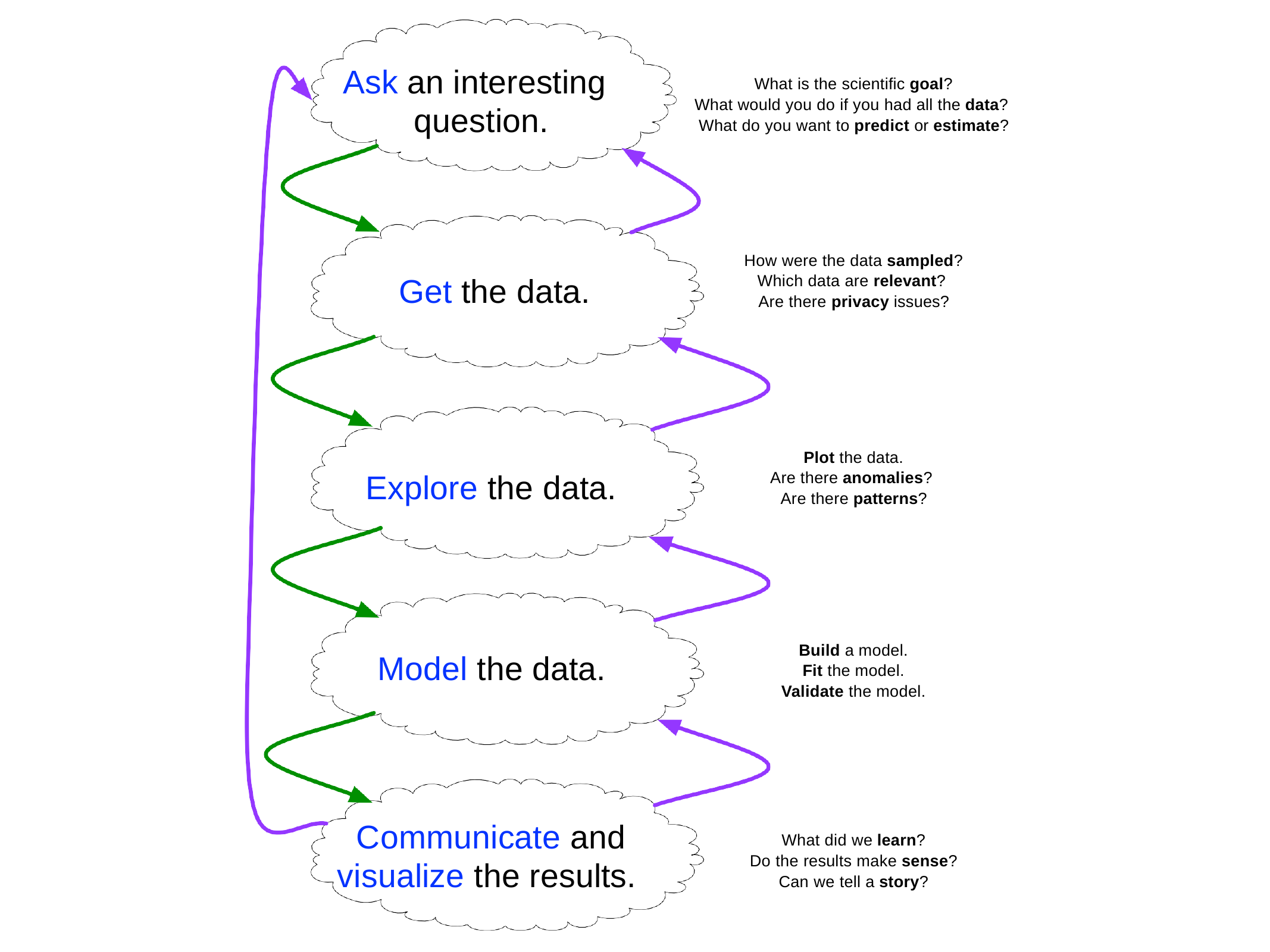

Ask an interesting  question.
What is the scientific goal?
What would you do if you had all the data?  What do you want to predict or estimate?
How were the data sampled?
Which data are relevant?  Are there privacy issues?
Get the data.
Plot the data.
Are there anomalies?  Are there patterns?
Explore the data.
Build a model.
Fit the model.
Validate the model.
Model the data.
Communicate and  visualize the results.
What did we learn?
Do the results make sense?
Can we tell a story?